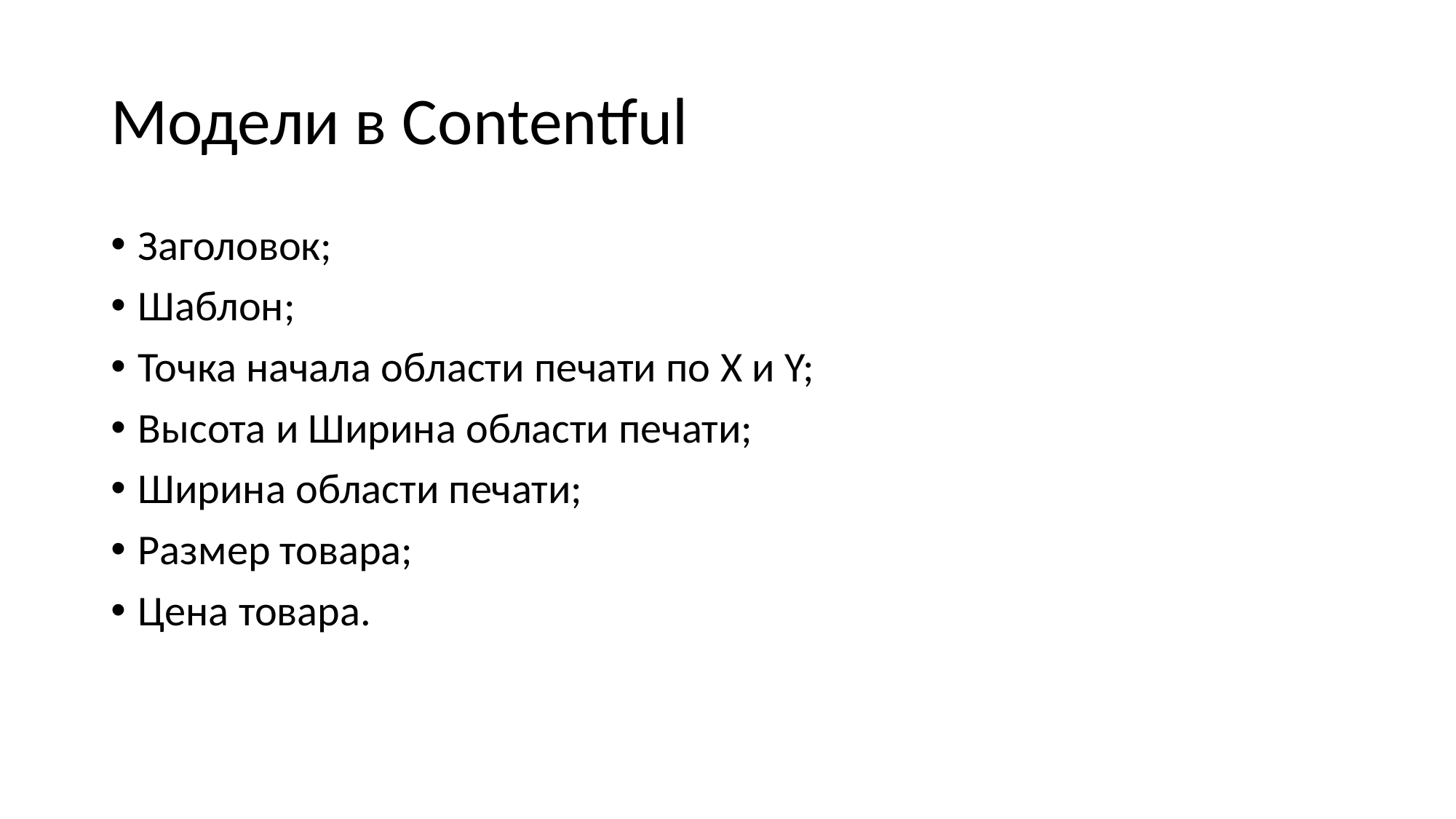

# Модели в Contentful
Заголовок;
Шаблон;
Точка начала области печати по X и Y;
Высота и Ширина области печати;
Ширина области печати;
Размер товара;
Цена товара.